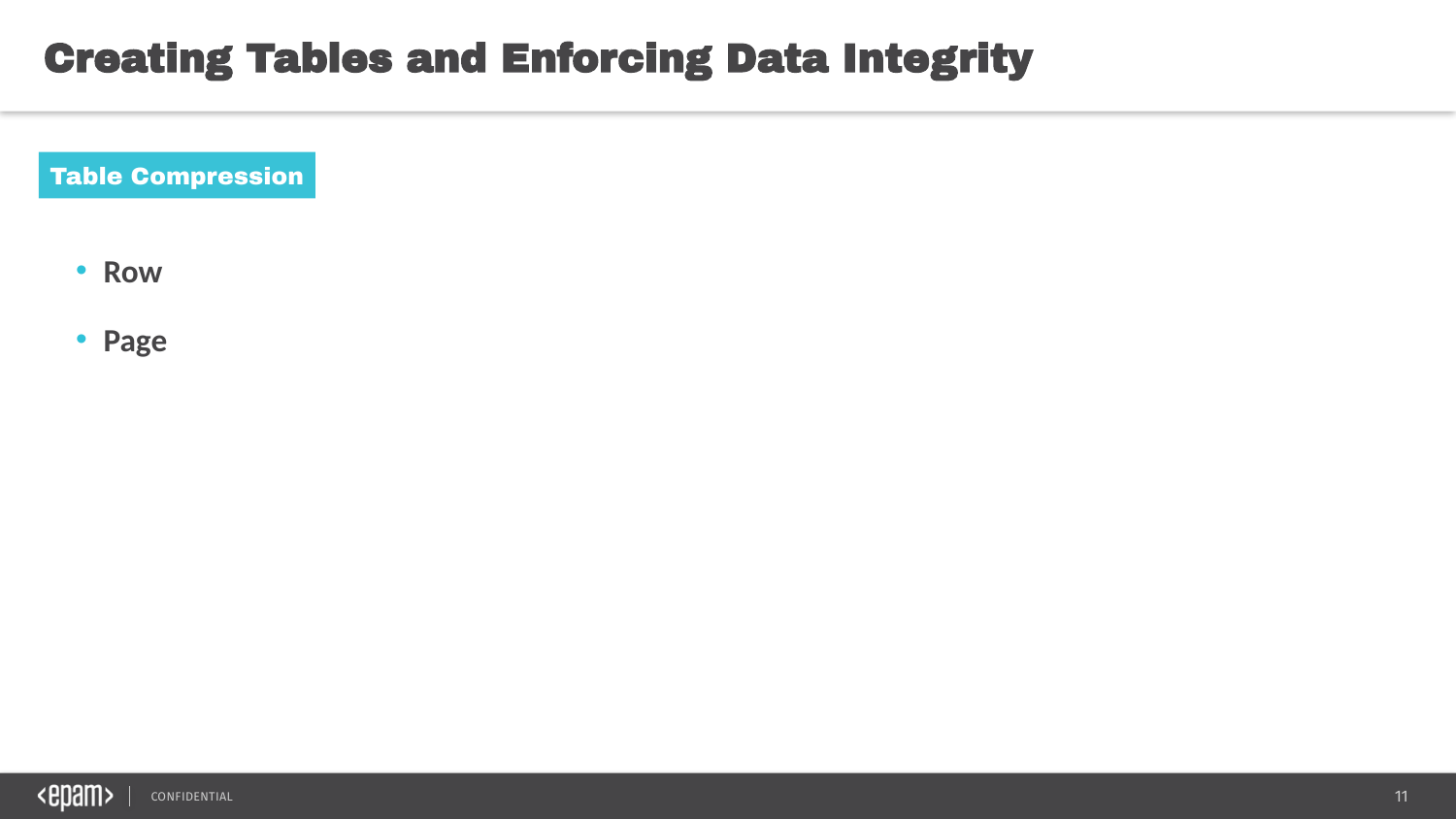

Creating Tables and Enforcing Data Integrity
Table Compression
Row
Page